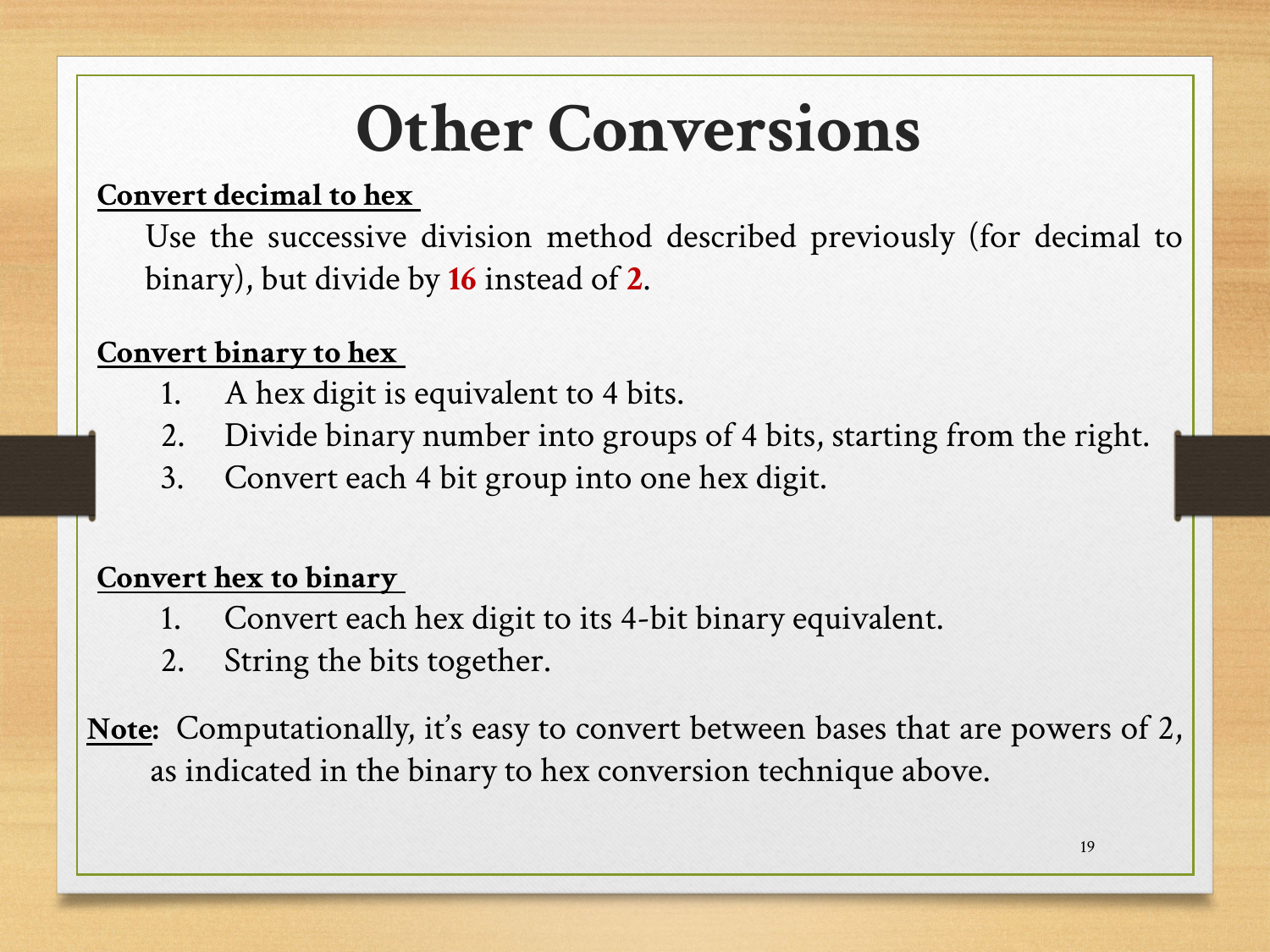

Other Conversions
Convert decimal to hex
	Use the successive division method described previously (for decimal to binary), but divide by 16 instead of 2.
Convert binary to hex
A hex digit is equivalent to 4 bits.
Divide binary number into groups of 4 bits, starting from the right.
Convert each 4 bit group into one hex digit.
Convert hex to binary
Convert each hex digit to its 4-bit binary equivalent.
String the bits together.
Note:  Computationally, it’s easy to convert between bases that are powers of 2, as indicated in the binary to hex conversion technique above.
19